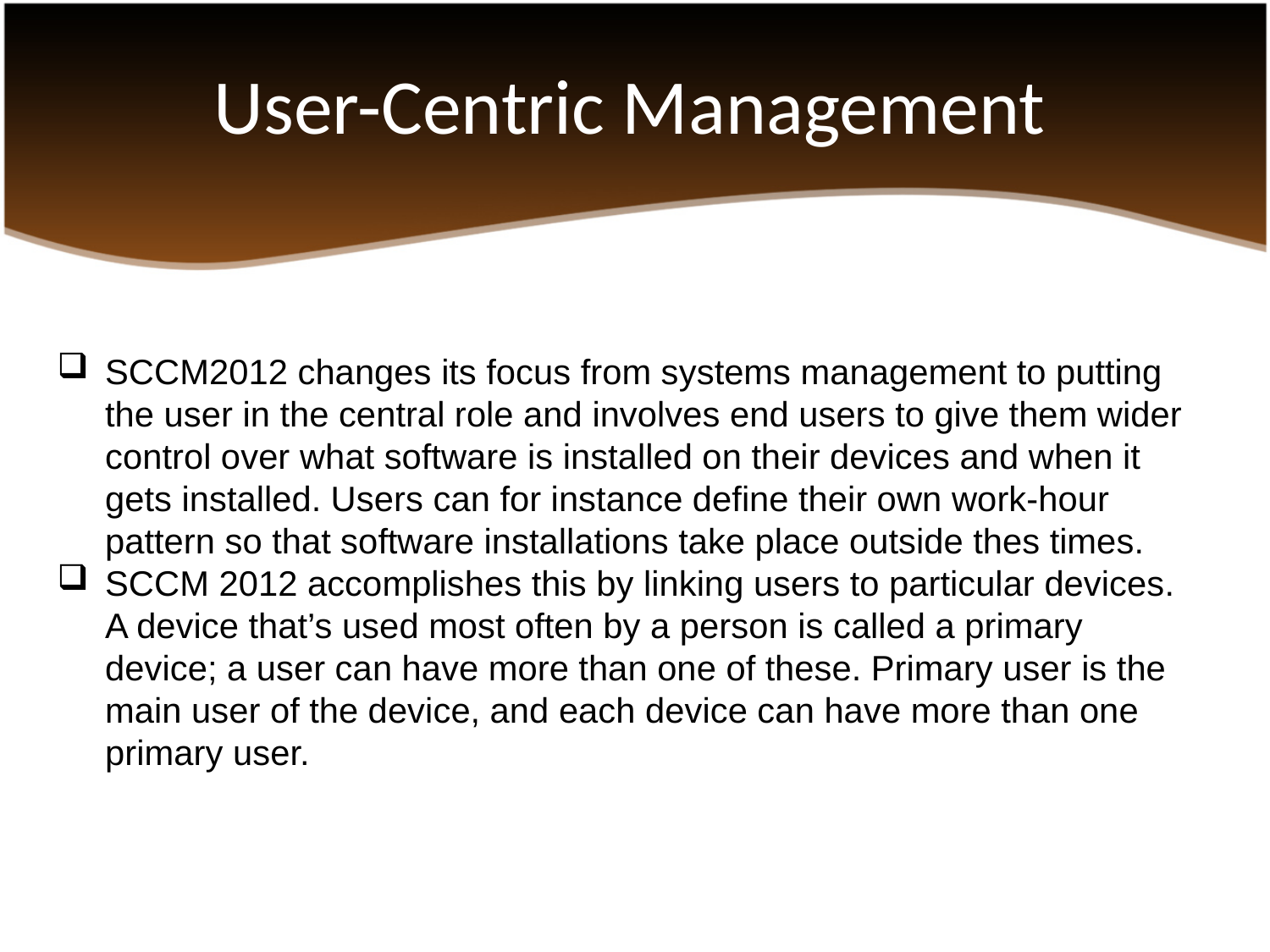

# User-Centric Management
SCCM2012 changes its focus from systems management to putting the user in the central role and involves end users to give them wider control over what software is installed on their devices and when it gets installed. Users can for instance define their own work-hour pattern so that software installations take place outside thes times.
SCCM 2012 accomplishes this by linking users to particular devices. A device that’s used most often by a person is called a primary device; a user can have more than one of these. Primary user is the main user of the device, and each device can have more than one primary user.